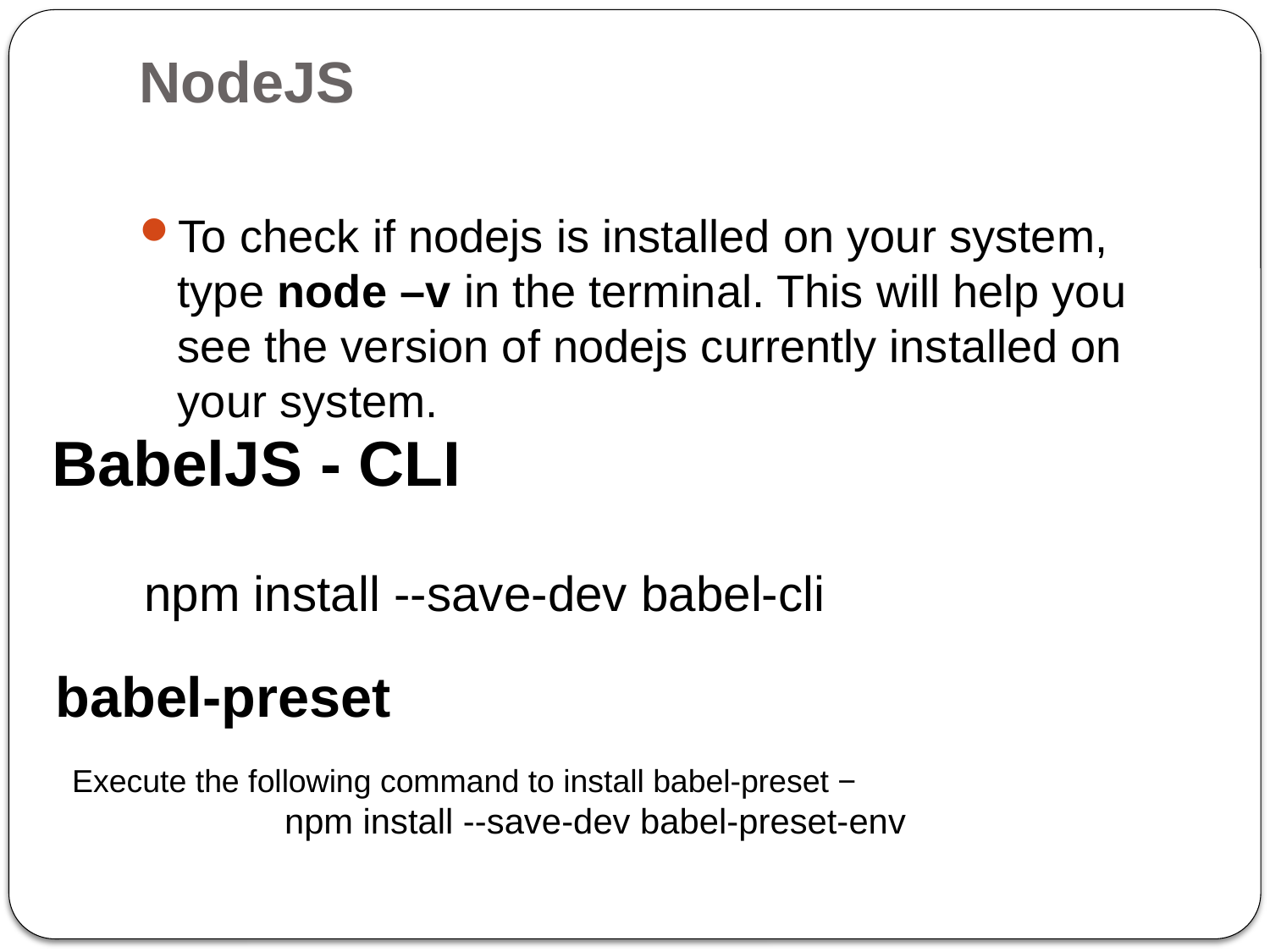

# NodeJS
To check if nodejs is installed on your system, type node –v in the terminal. This will help you see the version of nodejs currently installed on your system.
BabelJS - CLI
npm install --save-dev babel-cli
babel-preset
Execute the following command to install babel-preset −
npm install --save-dev babel-preset-env